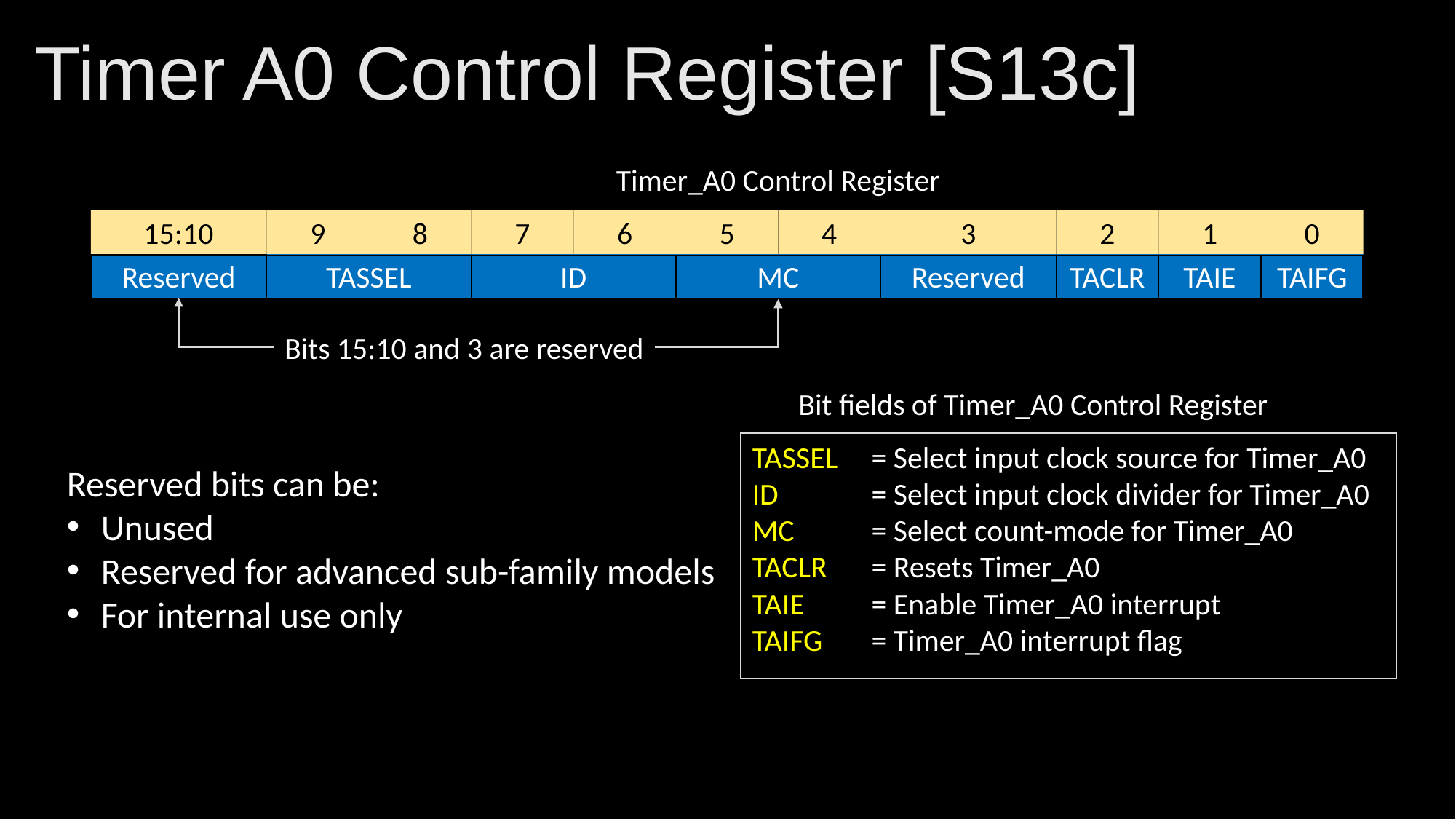

# Timer A0 Control Register [S13c]
Timer_A0 Control Register
15:10
Reserved
9
8
TASSEL
7
6
ID
5
4
MC
3
Reserved
2
TACLR
1
TAIE
0
TAIFG

Bits 15:10 and 3 are reserved
Bit fields of Timer_A0 Control Register

= Select input clock source for Timer_A0
= Select input clock divider for Timer_A0
= Select count-mode for Timer_A0
= Resets Timer_A0
= Enable Timer_A0 interrupt
= Timer_A0 interrupt flag
TASSEL
ID
MC
TACLR
TAIE
TAIFG
Reserved bits can be:
Unused
Reserved for advanced sub-family models
For internal use only